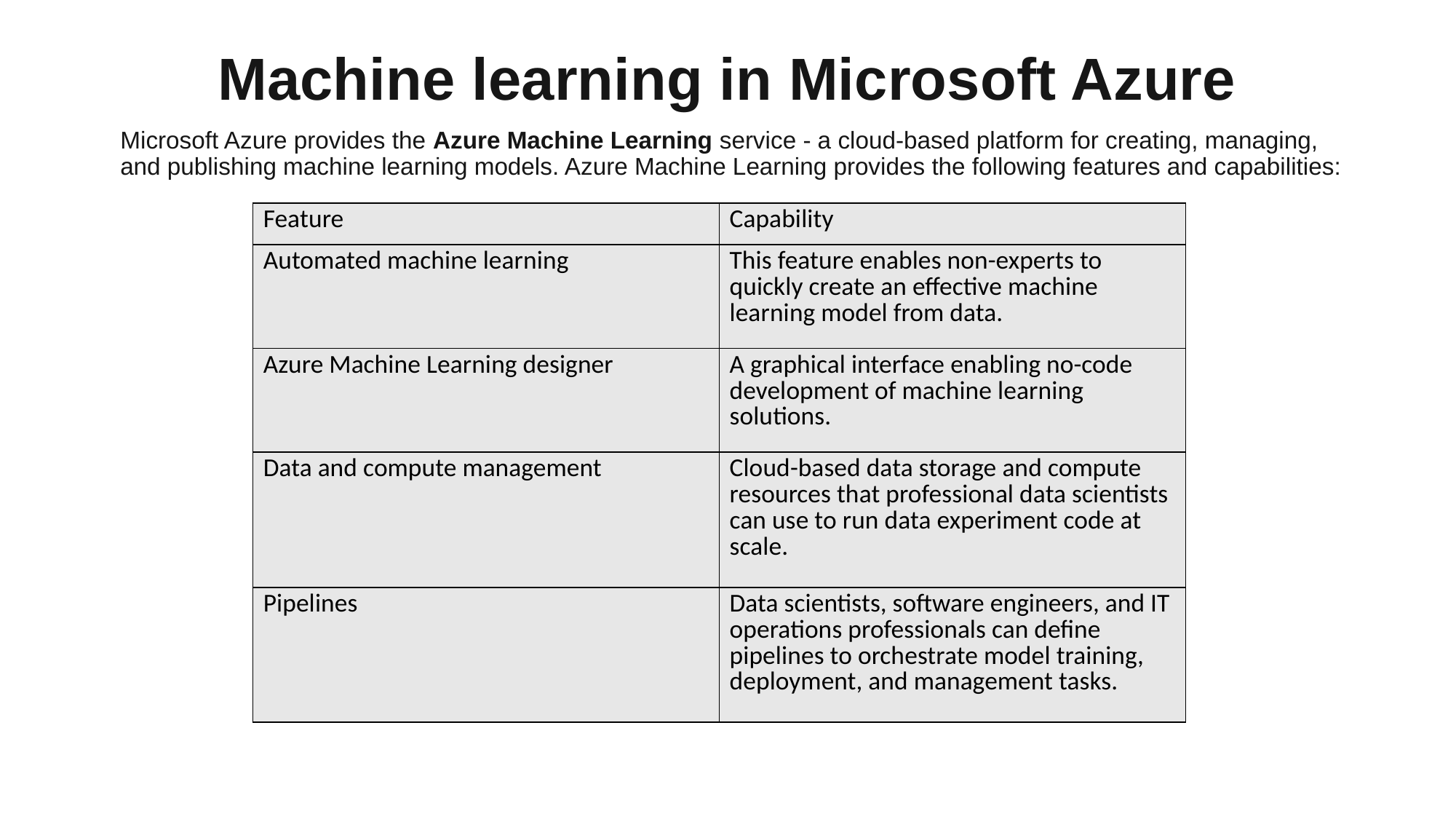

# Machine learning in Microsoft Azure
Microsoft Azure provides the Azure Machine Learning service - a cloud-based platform for creating, managing, and publishing machine learning models. Azure Machine Learning provides the following features and capabilities:

| Feature | Capability |
| --- | --- |
| Automated machine learning | This feature enables non-experts to quickly create an effective machine learning model from data. |
| Azure Machine Learning designer | A graphical interface enabling no-code development of machine learning solutions. |
| Data and compute management | Cloud-based data storage and compute resources that professional data scientists can use to run data experiment code at scale. |
| Pipelines | Data scientists, software engineers, and IT operations professionals can define pipelines to orchestrate model training, deployment, and management tasks. |